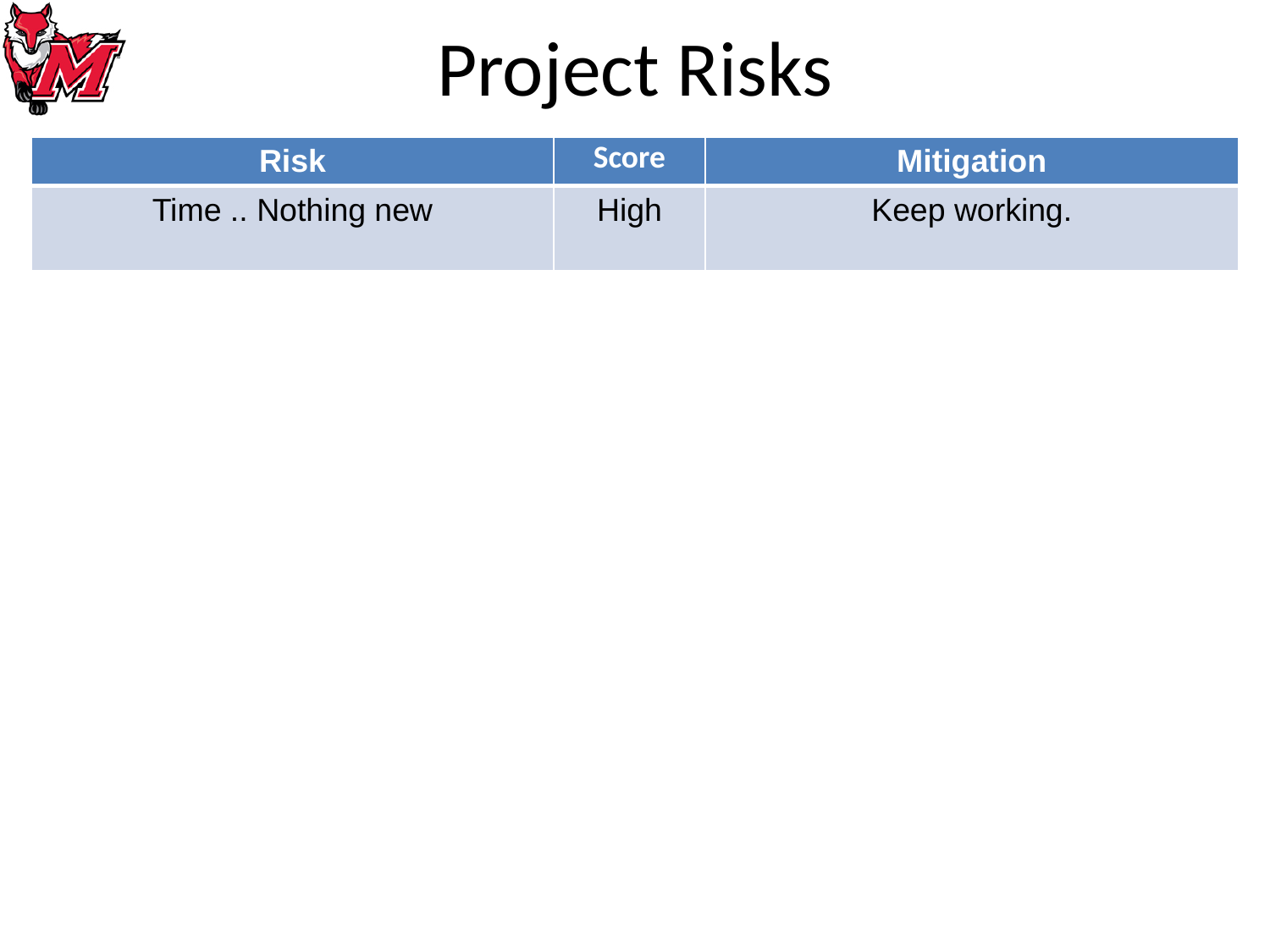

# Project Risks
| Risk | Score | Mitigation |
| --- | --- | --- |
| Time .. Nothing new | High | Keep working. |